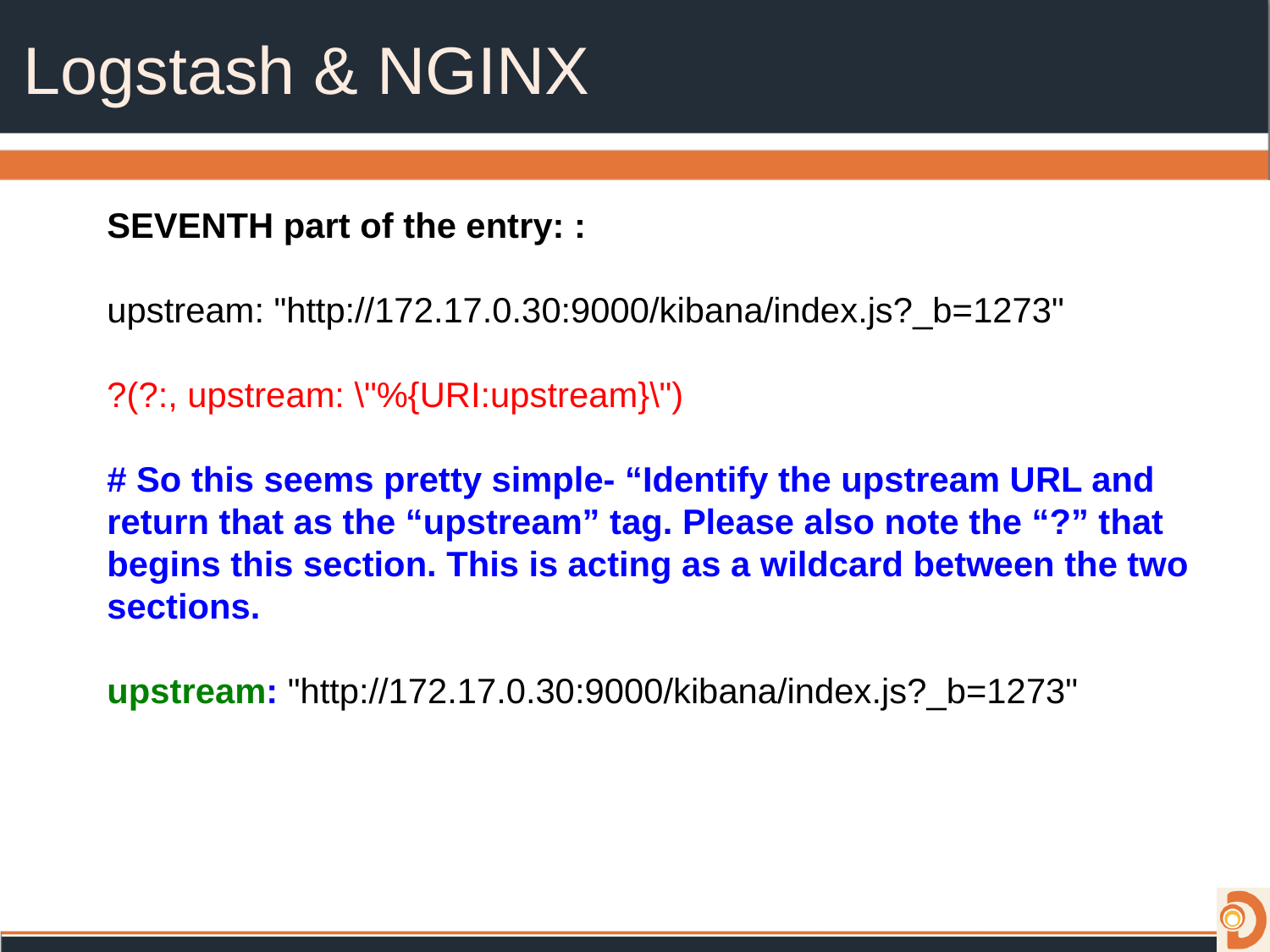

# Logstash & NGINX
SEVENTH part of the entry: :

upstream: "http://172.17.0.30:9000/kibana/index.js?_b=1273"

?(?:, upstream: \"%{URI:upstream}\")

# So this seems pretty simple- “Identify the upstream URL and return that as the “upstream” tag. Please also note the “?” that begins this section. This is acting as a wildcard between the two sections.

upstream: "http://172.17.0.30:9000/kibana/index.js?_b=1273"